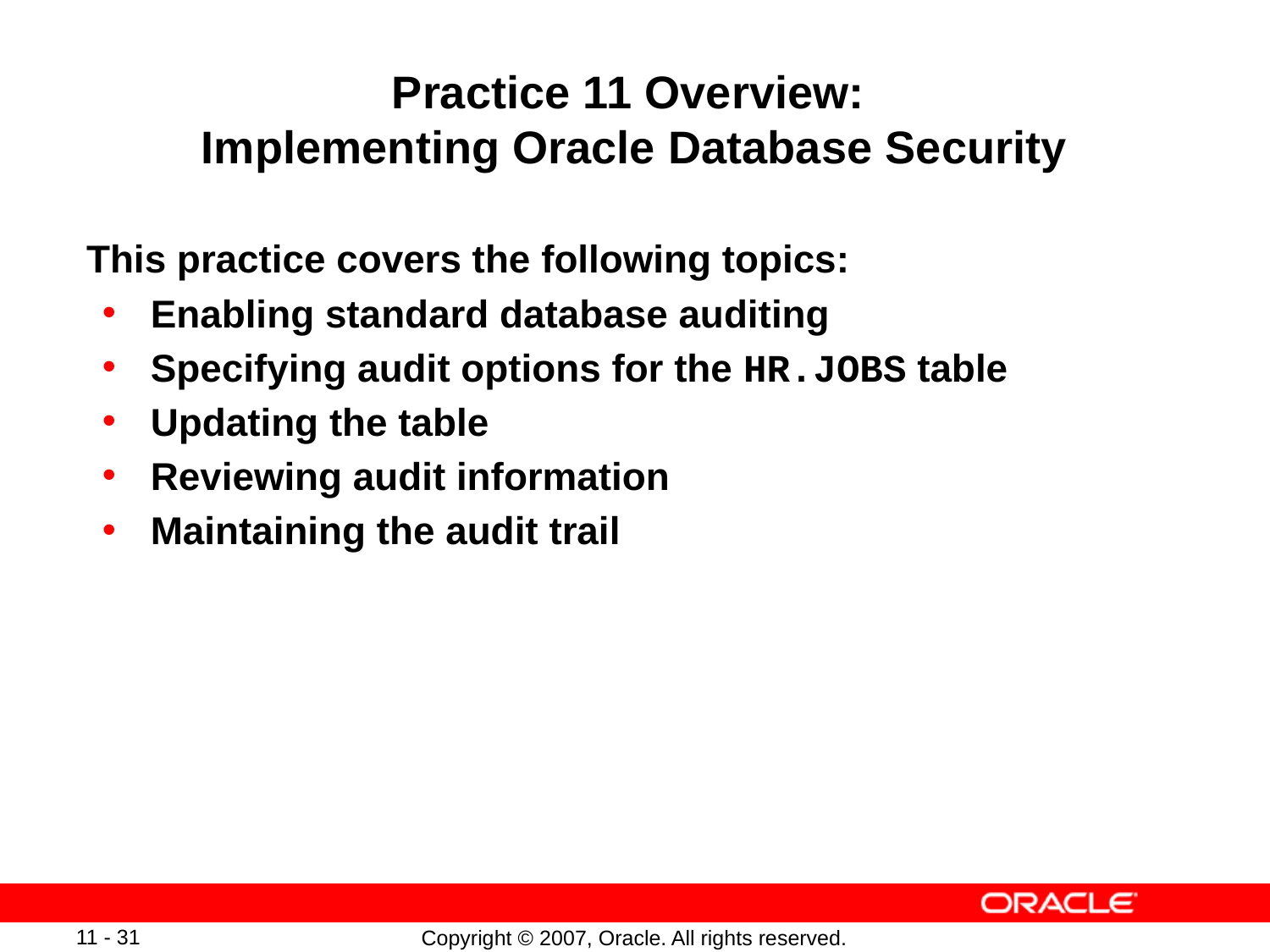

# Practice 11 Overview: Implementing Oracle Database Security
This practice covers the following topics:
Enabling standard database auditing
Specifying audit options for the HR.JOBS table
Updating the table
Reviewing audit information
Maintaining the audit trail